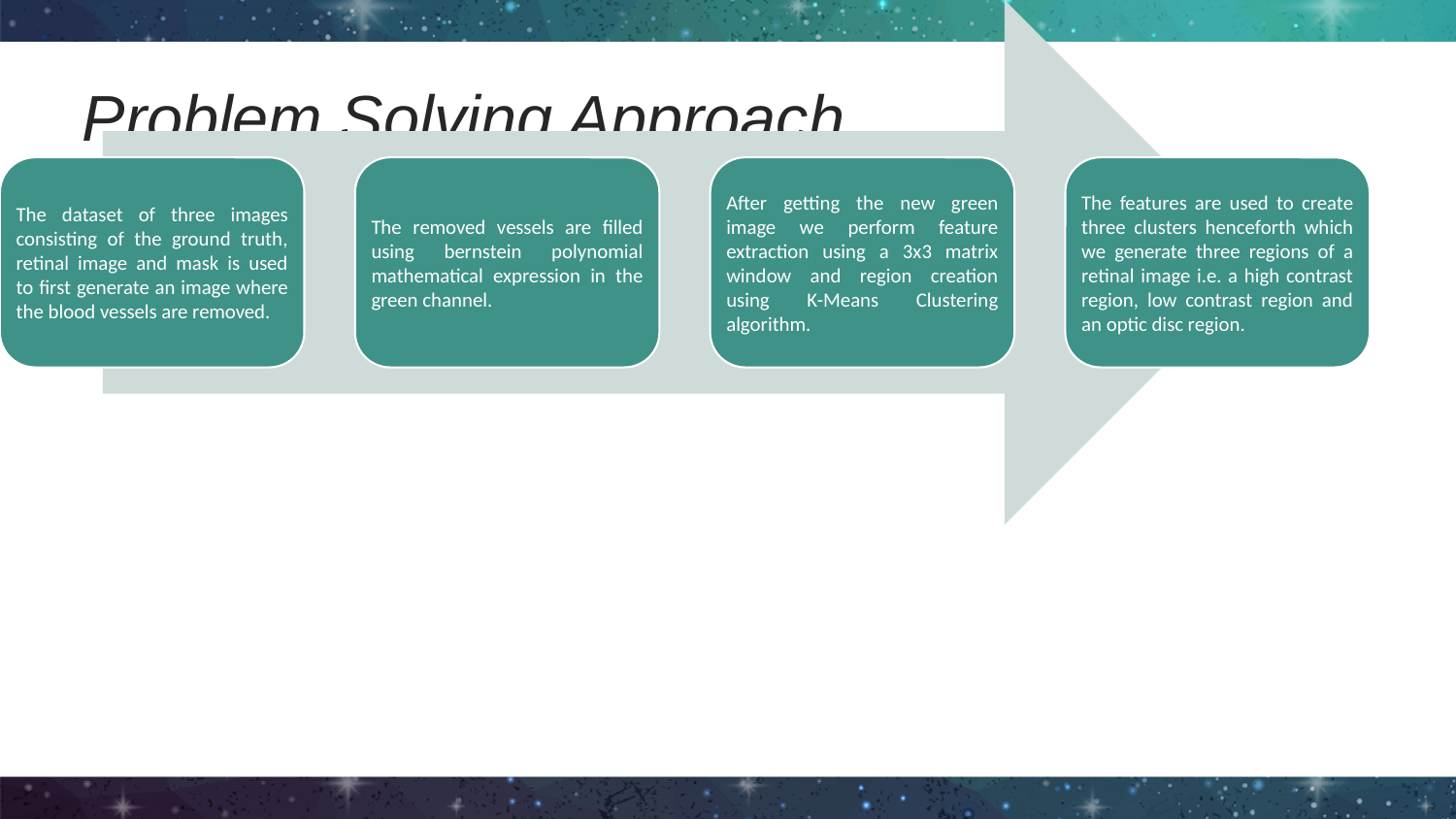

Problem Solving Approach
The dataset of three images consisting of the ground truth, retinal image and mask is used to first generate an image where the blood vessels are removed.
The removed vessels are filled using bernstein polynomial mathematical expression in the green channel.
After getting the new green image we perform feature extraction using a 3x3 matrix window and region creation using K-Means Clustering algorithm.
The features are used to create three clusters henceforth which we generate three regions of a retinal image i.e. a high contrast region, low contrast region and an optic disc region.